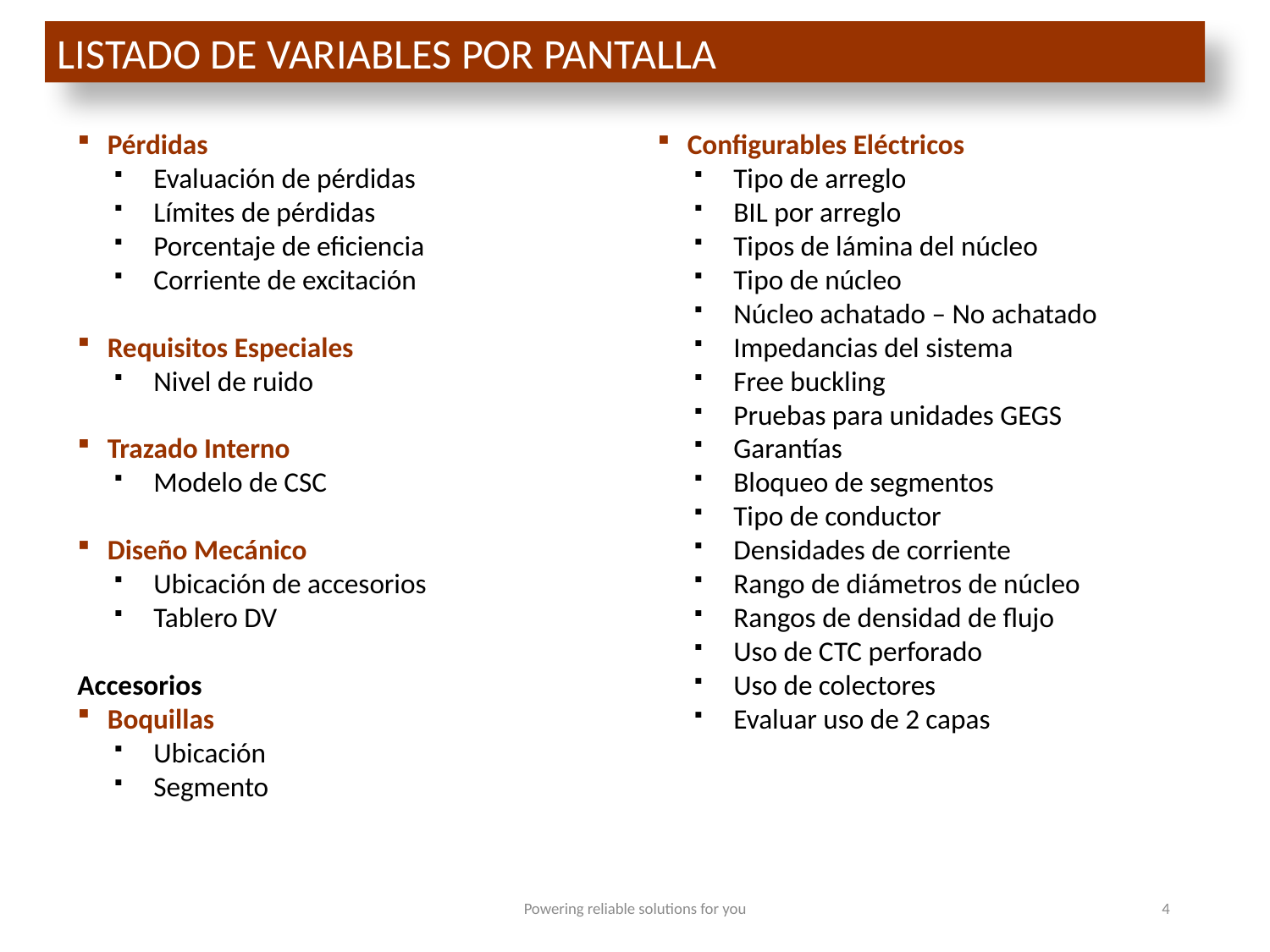

Listado de variables por pantalla
Pérdidas
Evaluación de pérdidas
Límites de pérdidas
Porcentaje de eficiencia
Corriente de excitación

Requisitos Especiales
Nivel de ruido

Trazado Interno
Modelo de CSC

Diseño Mecánico
Ubicación de accesorios
Tablero DV

Accesorios
Boquillas
Ubicación
Segmento

Configurables Eléctricos
Tipo de arreglo
BIL por arreglo
Tipos de lámina del núcleo
Tipo de núcleo
Núcleo achatado – No achatado
Impedancias del sistema
Free buckling
Pruebas para unidades GEGS
Garantías
Bloqueo de segmentos
Tipo de conductor
Densidades de corriente
Rango de diámetros de núcleo
Rangos de densidad de flujo
Uso de CTC perforado
Uso de colectores
Evaluar uso de 2 capas
Powering reliable solutions for you
4